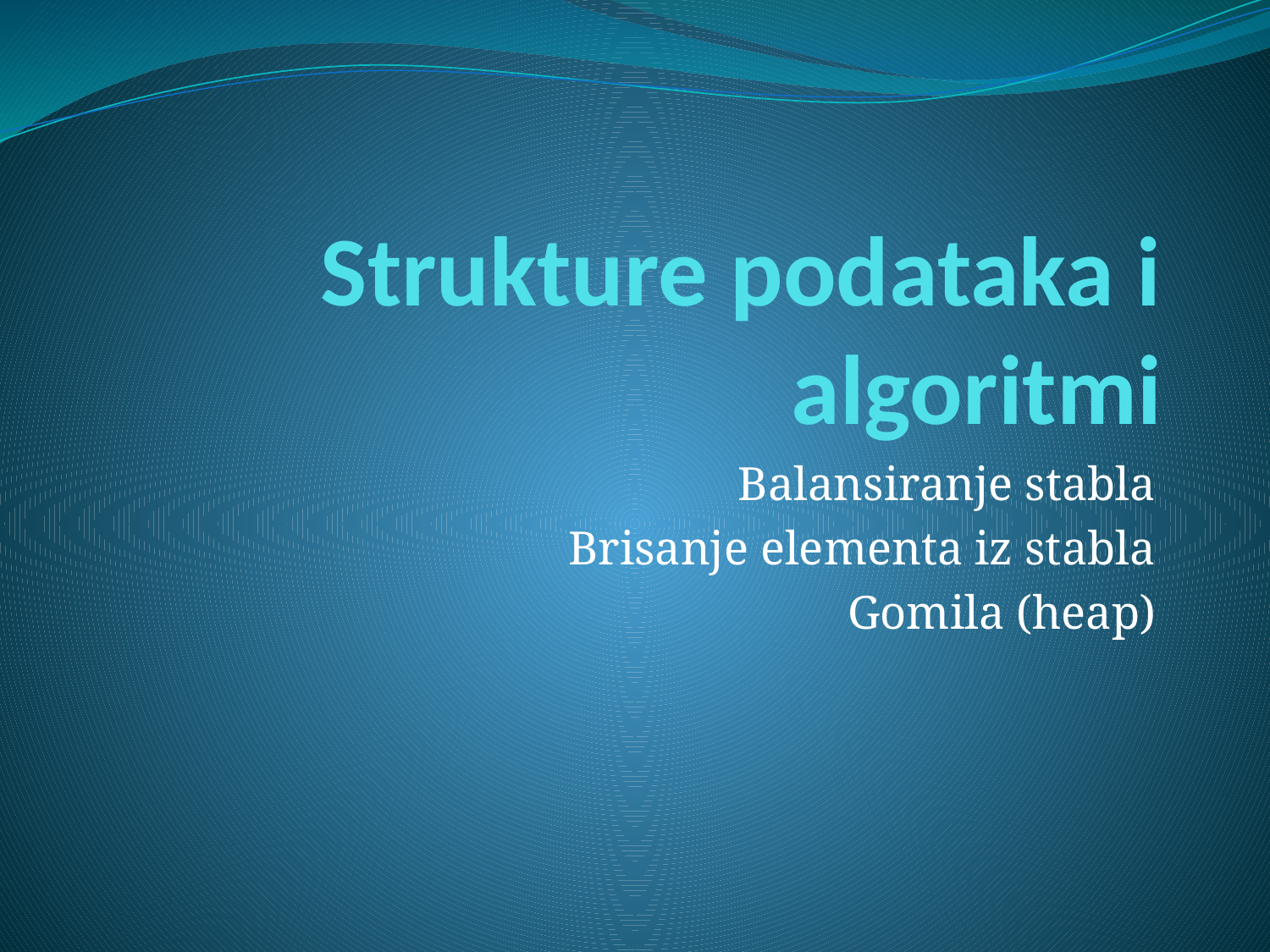

# Strukture podataka i algoritmi
Balansiranje stabla
Brisanje elementa iz stabla
Gomila (heap)